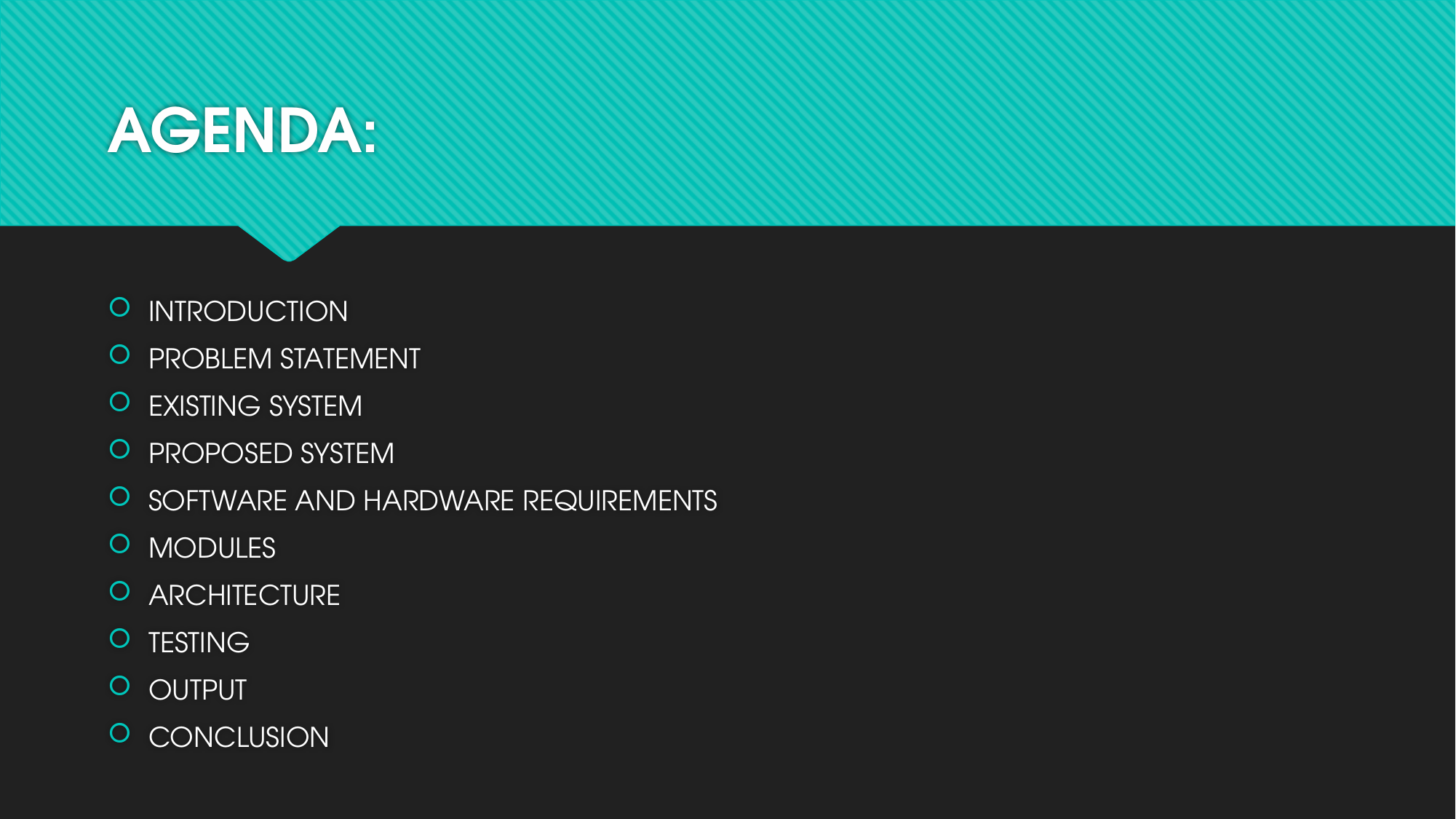

# AGENDA:
INTRODUCTION
PROBLEM STATEMENT
EXISTING SYSTEM
PROPOSED SYSTEM
SOFTWARE AND HARDWARE REQUIREMENTS
MODULES
ARCHITECTURE
TESTING
OUTPUT
CONCLUSION